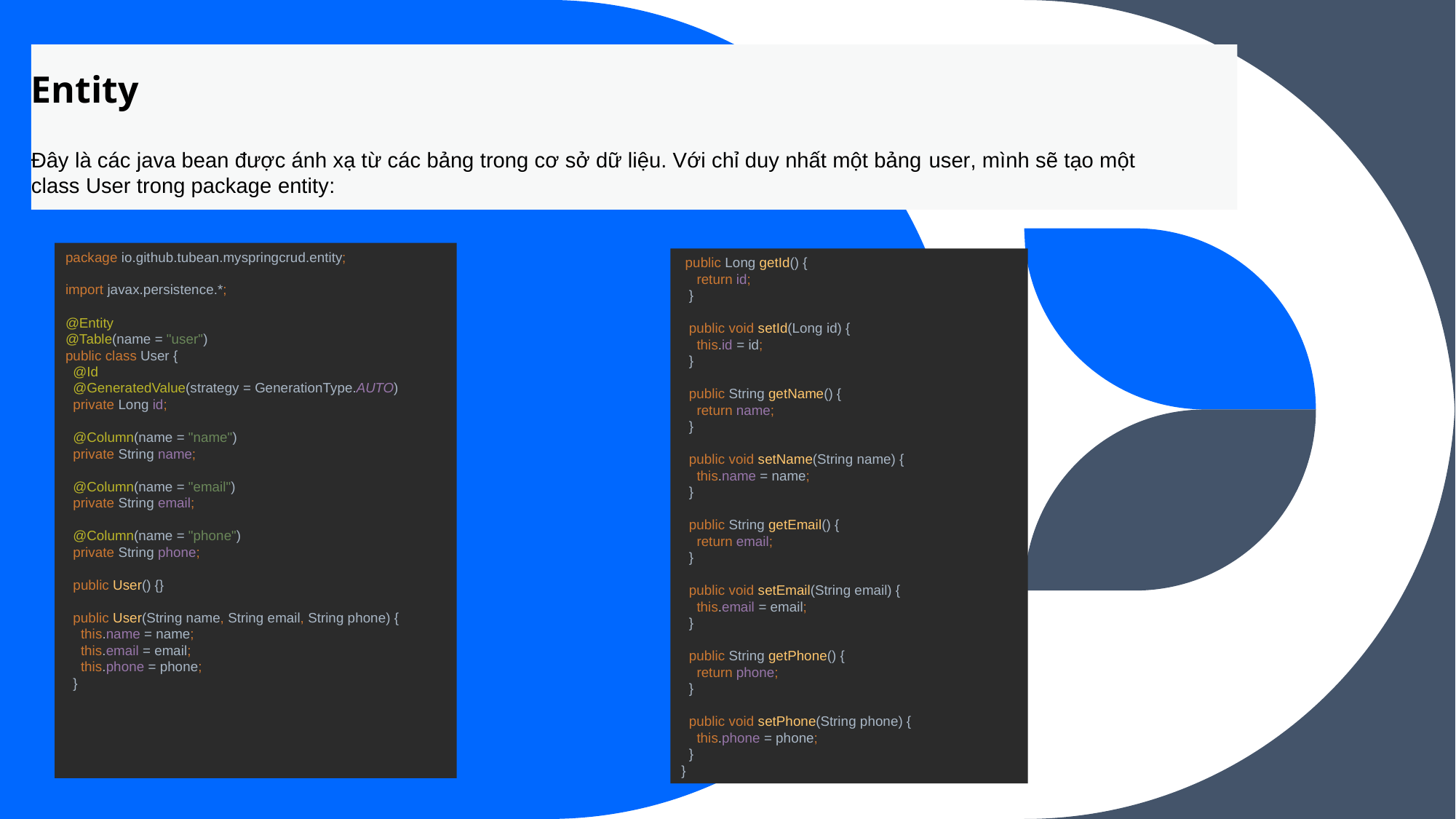

# Entity
Đây là các java bean được ánh xạ từ các bảng trong cơ sở dữ liệu. Với chỉ duy nhất một bảng user, mình sẽ tạo một class User trong package entity:
 public Long getId() {
    return id;
  }
  public void setId(Long id) {
    this.id = id;
  }
  public String getName() {
    return name;
  }
  public void setName(String name) {
    this.name = name;
  }
  public String getEmail() {
    return email;
  }
  public void setEmail(String email) {
    this.email = email;
  }
  public String getPhone() {
    return phone;
  }
  public void setPhone(String phone) {
    this.phone = phone;
  }
}
package io.github.tubean.myspringcrud.entity;
import javax.persistence.*;
@Entity
@Table(name = "user")
public class User {
  @Id
  @GeneratedValue(strategy = GenerationType.AUTO)
  private Long id;
  @Column(name = "name")
  private String name;
  @Column(name = "email")
  private String email;
  @Column(name = "phone")
  private String phone;
  public User() {}
  public User(String name, String email, String phone) {
    this.name = name;
    this.email = email;
    this.phone = phone;
  }